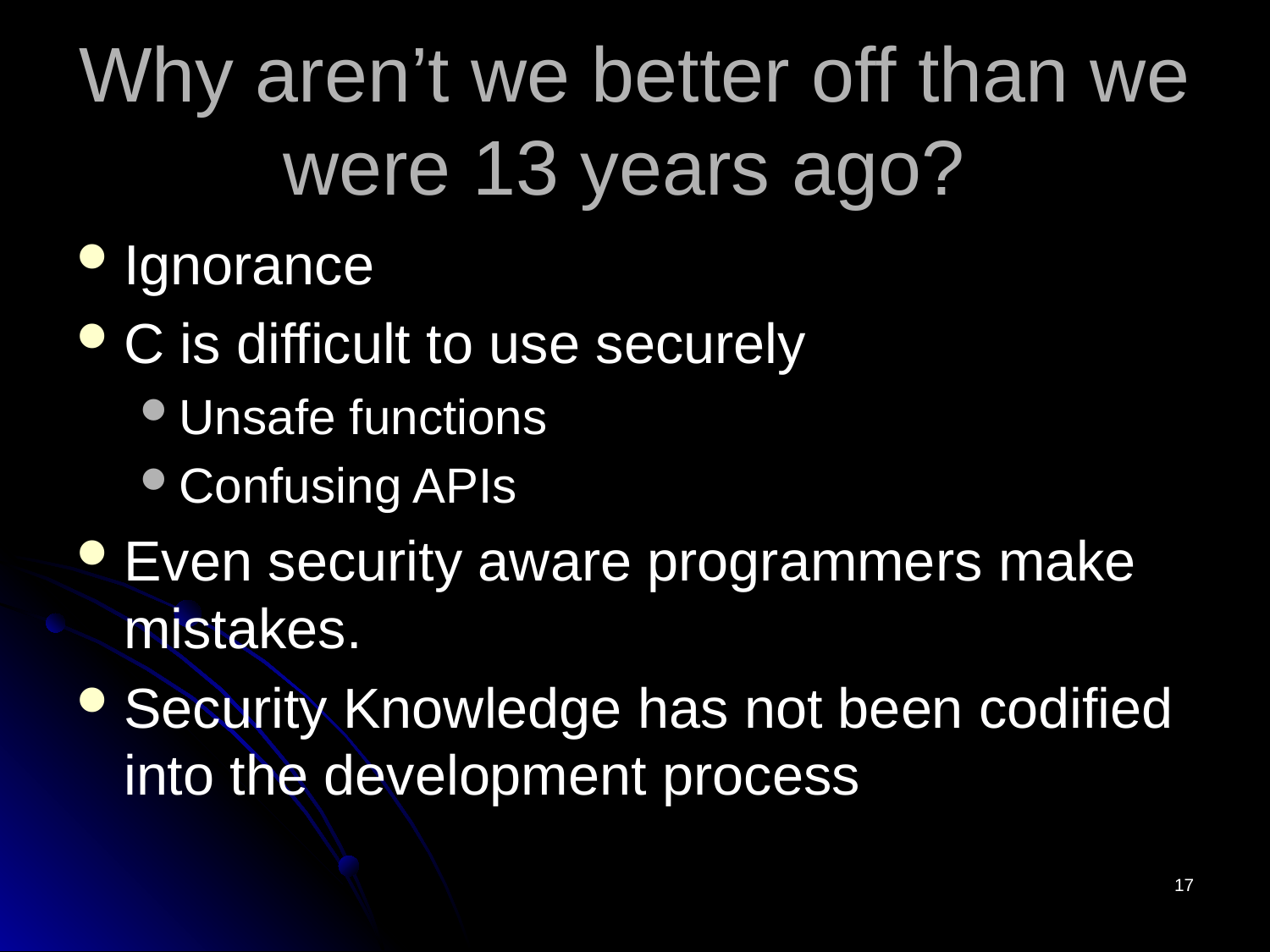

# Why aren’t we better off than we were 13 years ago?

Ignorance
C is difficult to use securely
Unsafe functions
Confusing APIs
Even security aware programmers make mistakes.
Security Knowledge has not been codified into the development process
17